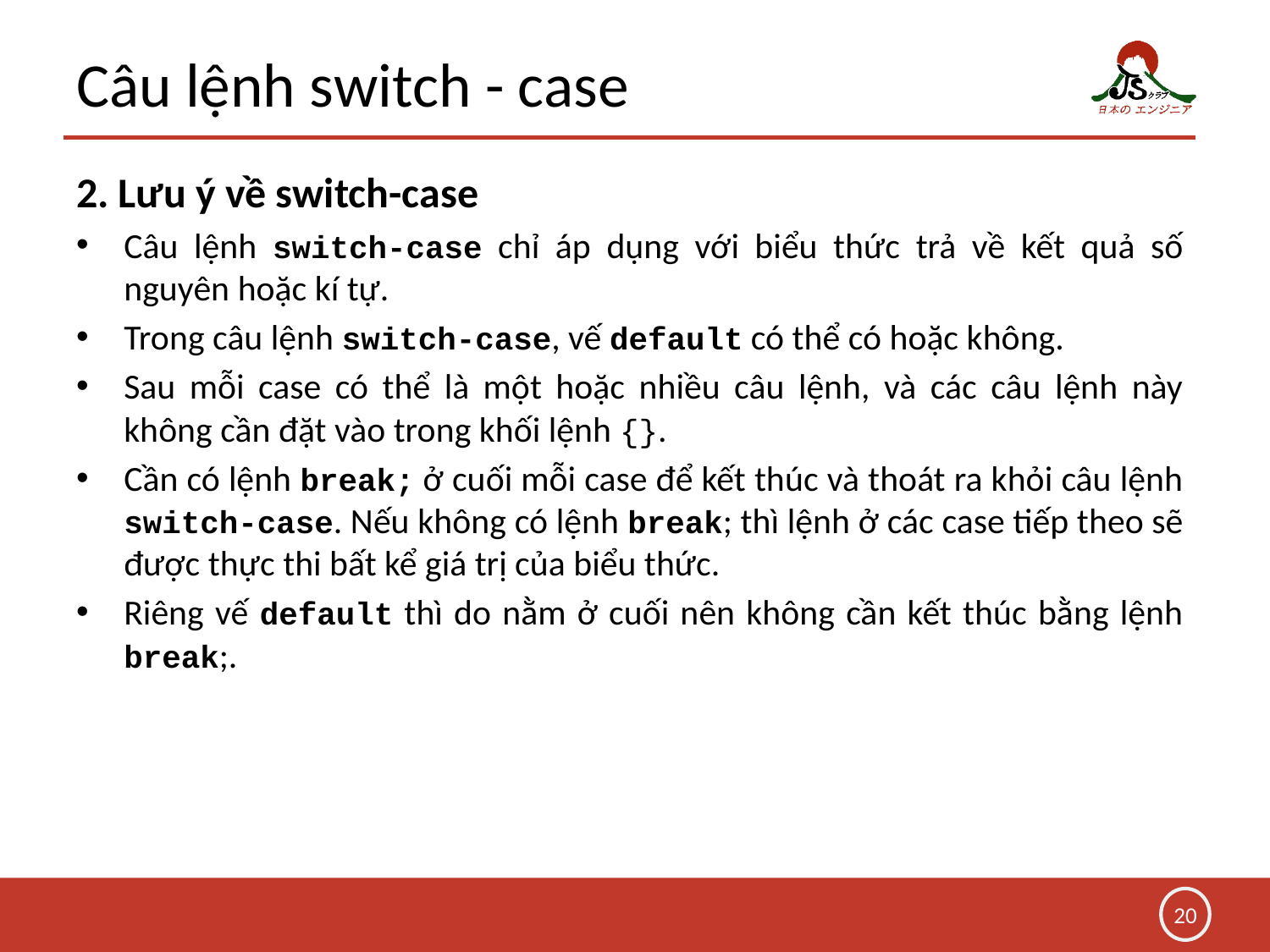

# Câu lệnh switch - case
2. Lưu ý về switch-case
Câu lệnh switch-case chỉ áp dụng với biểu thức trả về kết quả số nguyên hoặc kí tự.
Trong câu lệnh switch-case, vế default có thể có hoặc không.
Sau mỗi case có thể là một hoặc nhiều câu lệnh, và các câu lệnh này không cần đặt vào trong khối lệnh {}.
Cần có lệnh break; ở cuối mỗi case để kết thúc và thoát ra khỏi câu lệnh switch-case. Nếu không có lệnh break; thì lệnh ở các case tiếp theo sẽ được thực thi bất kể giá trị của biểu thức.
Riêng vế default thì do nằm ở cuối nên không cần kết thúc bằng lệnh break;.